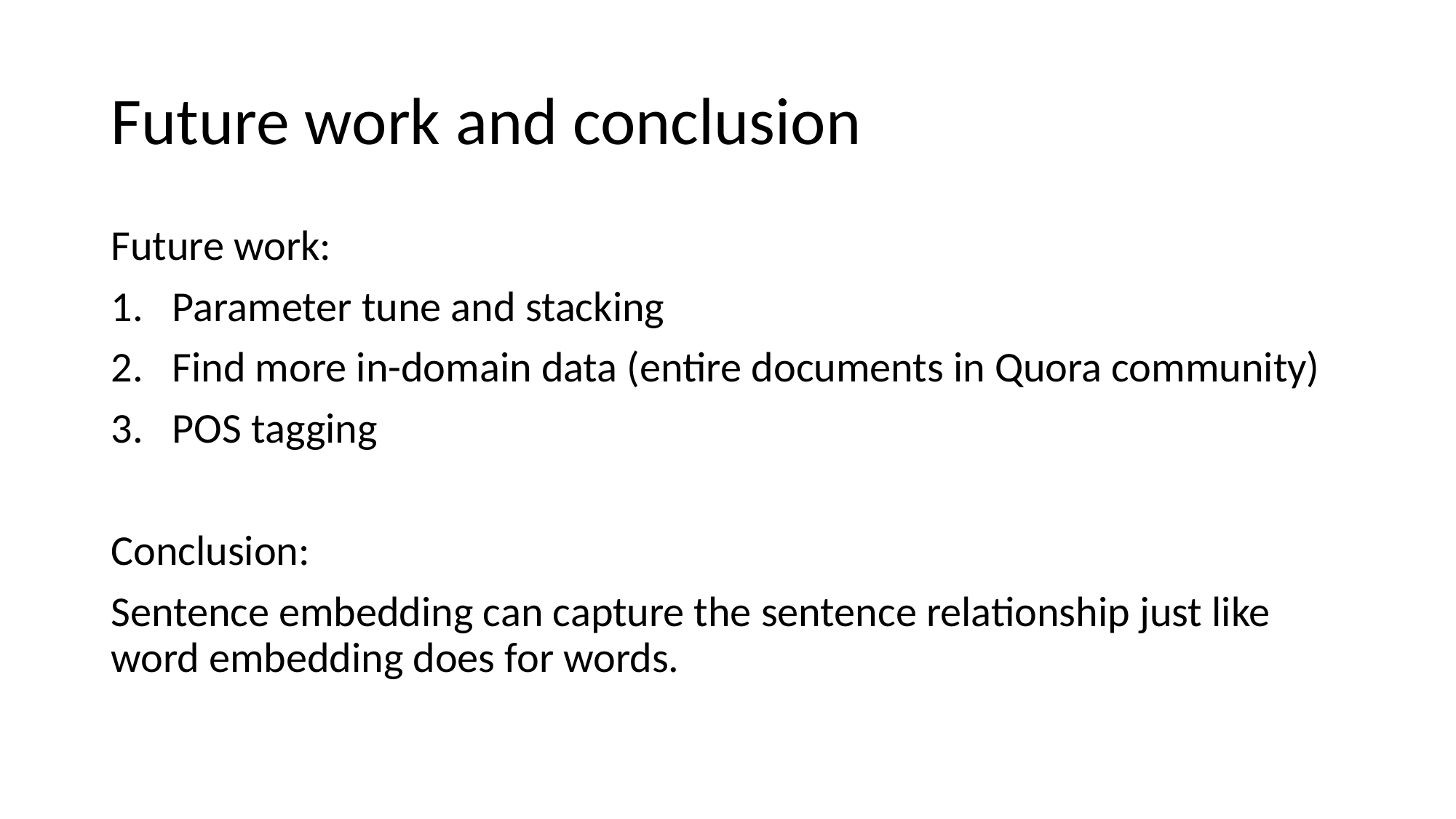

# Future work and conclusion
Future work:
Parameter tune and stacking
Find more in-domain data (entire documents in Quora community)
POS tagging

Conclusion:
Sentence embedding can capture the sentence relationship just like word embedding does for words.